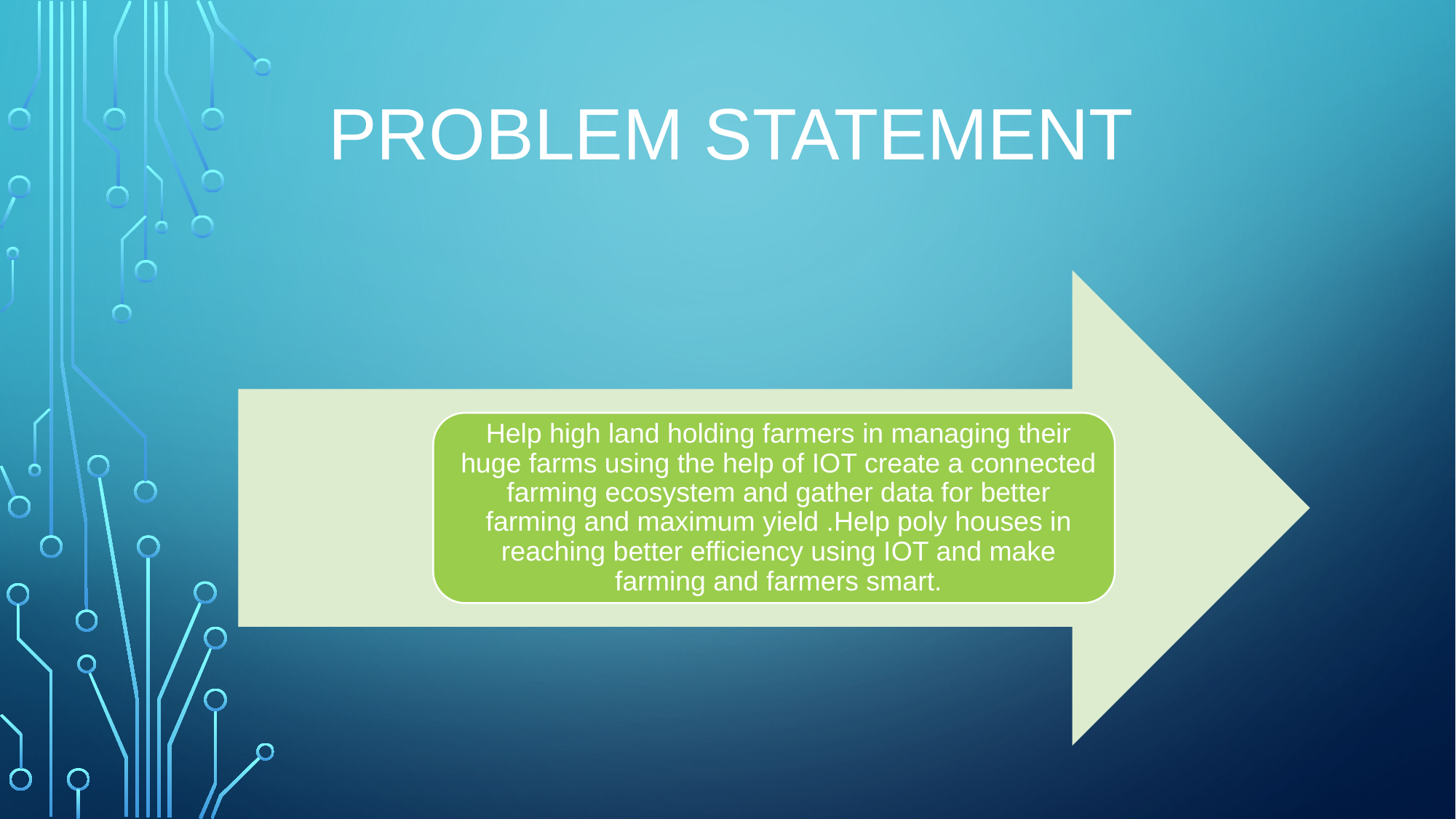

# Problem statement
Help high land holding farmers in managing their huge farms using the help of IOT create a connected farming ecosystem and gather data for better farming and maximum yield .Help poly houses in reaching better efficiency using IOT and make farming and farmers smart.